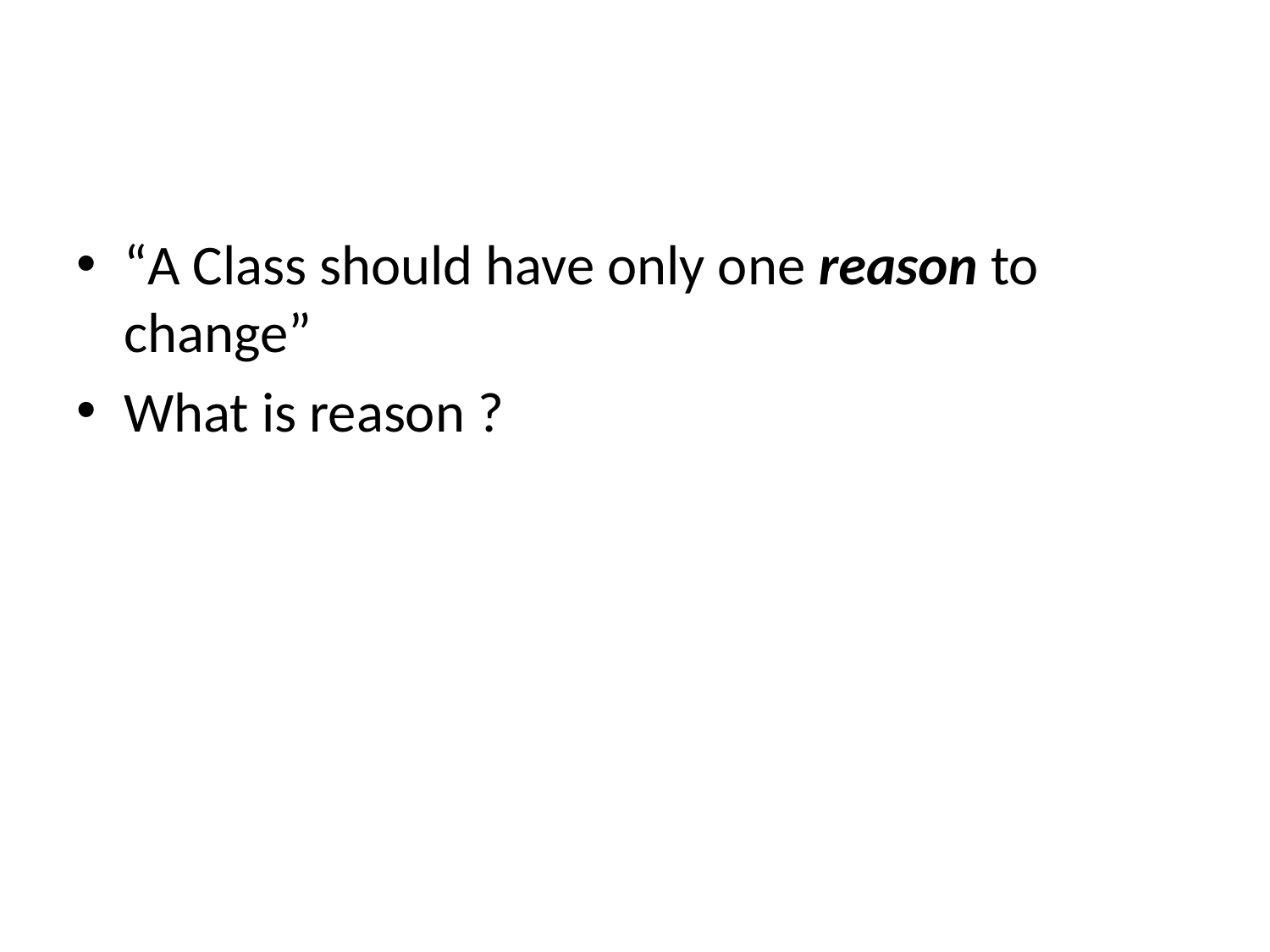

#
“A Class should have only one reason to change”
What is reason ?